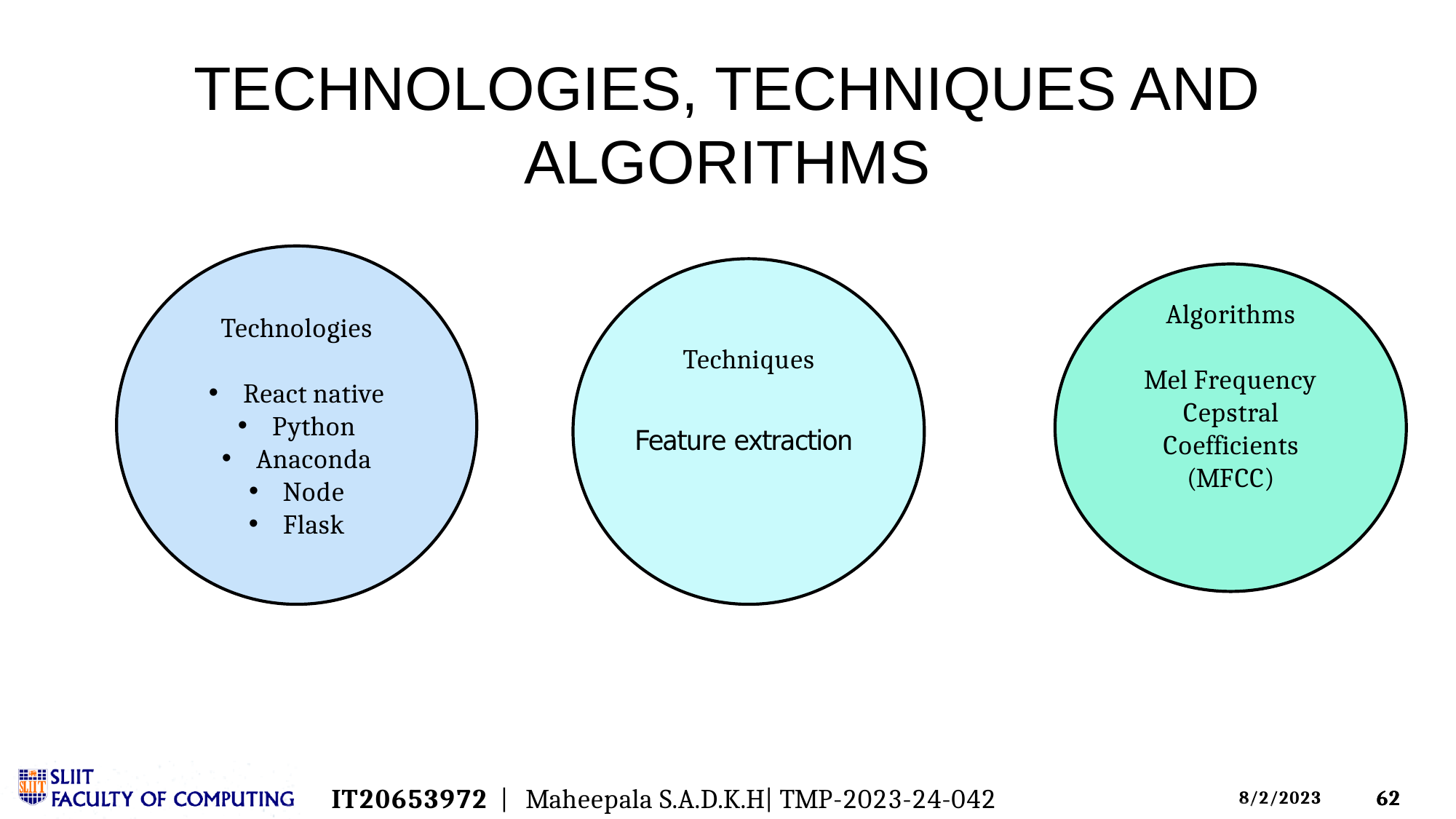

TECHNOLOGIES, TECHNIQUES AND ALGORITHMS
Technologies

React native
Python
Anaconda
Node
Flask
Techniques

Feature extraction

Algorithms

Mel Frequency Cepstral Coefficients (MFCC)

IT20653972  |   Maheepala S.A.D.K.H| TMP-2023-24-042